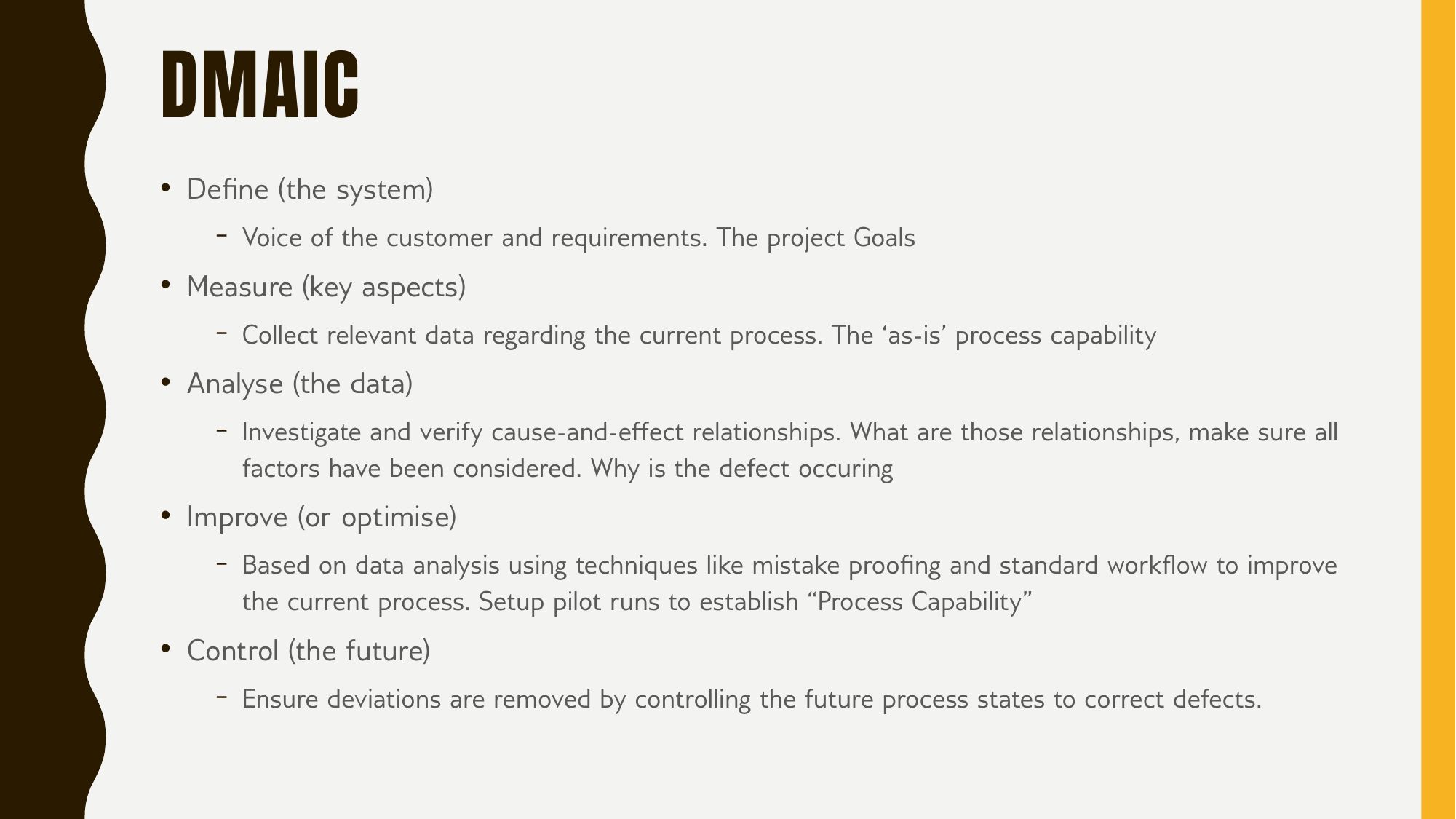

# DMAIC
Define (the system)
Voice of the customer and requirements. The project Goals
Measure (key aspects)
Collect relevant data regarding the current process. The ‘as-is’ process capability
Analyse (the data)
Investigate and verify cause-and-effect relationships. What are those relationships, make sure all factors have been considered. Why is the defect occuring
Improve (or optimise)
Based on data analysis using techniques like mistake proofing and standard workflow to improve the current process. Setup pilot runs to establish “Process Capability”
Control (the future)
Ensure deviations are removed by controlling the future process states to correct defects.